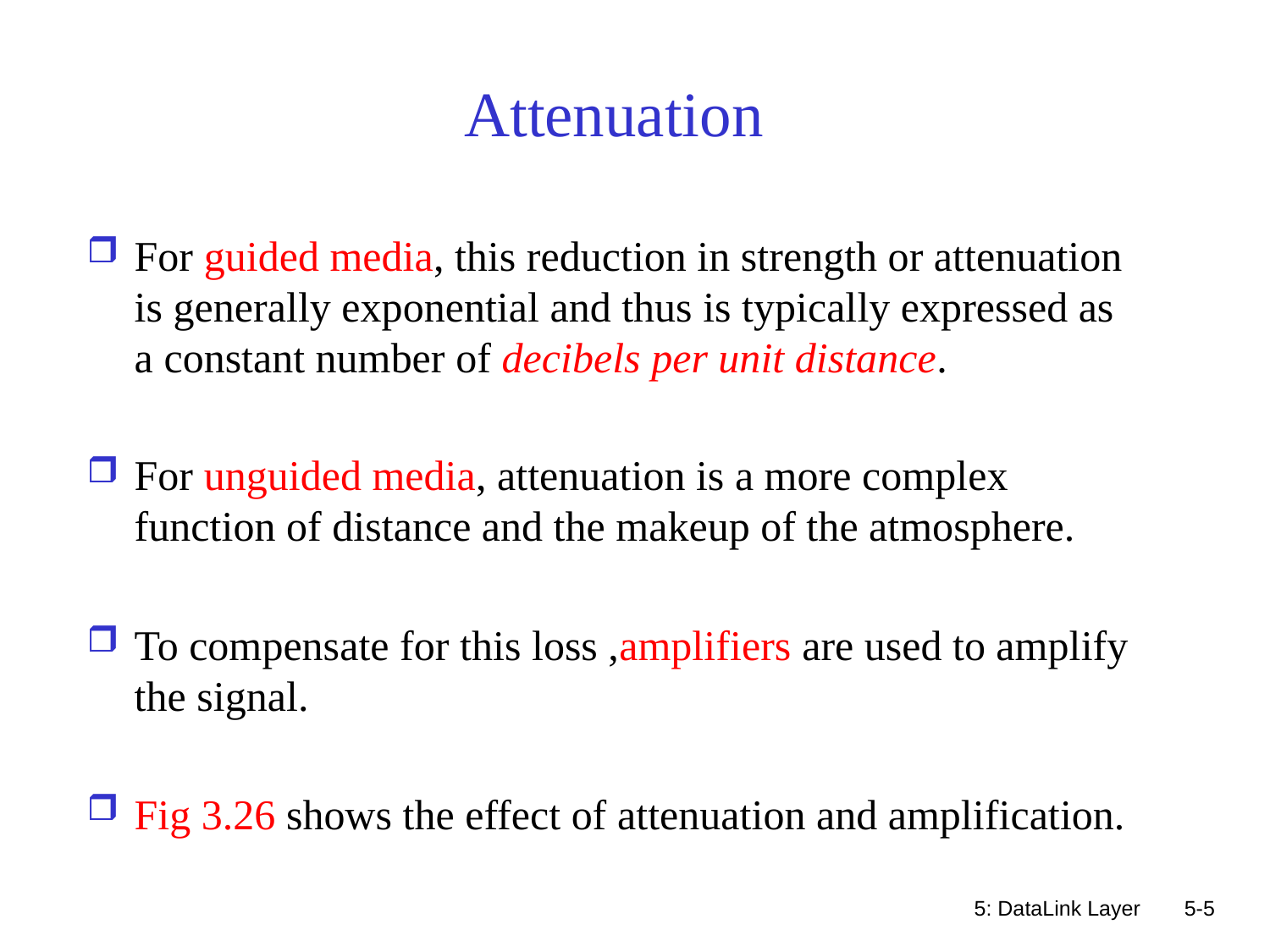

# Attenuation
For guided media, this reduction in strength or attenuation is generally exponential and thus is typically expressed as a constant number of decibels per unit distance.

For unguided media, attenuation is a more complex function of distance and the makeup of the atmosphere.

To compensate for this loss ,amplifiers are used to amplify the signal.

Fig 3.26 shows the effect of attenuation and amplification.
5: DataLink Layer
5-5